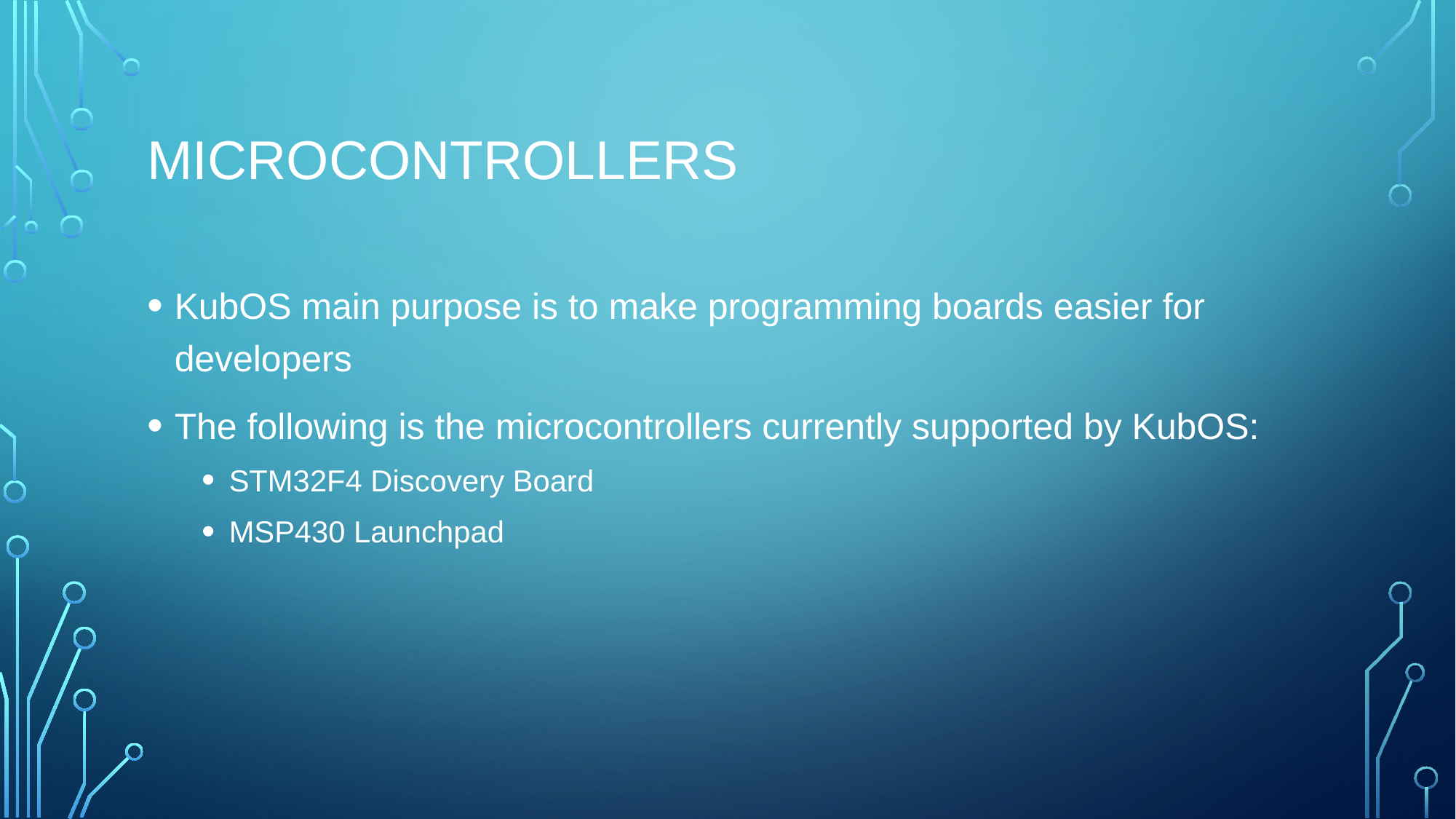

# Microcontrollers
KubOS main purpose is to make programming boards easier for developers
The following is the microcontrollers currently supported by KubOS:
STM32F4 Discovery Board
MSP430 Launchpad